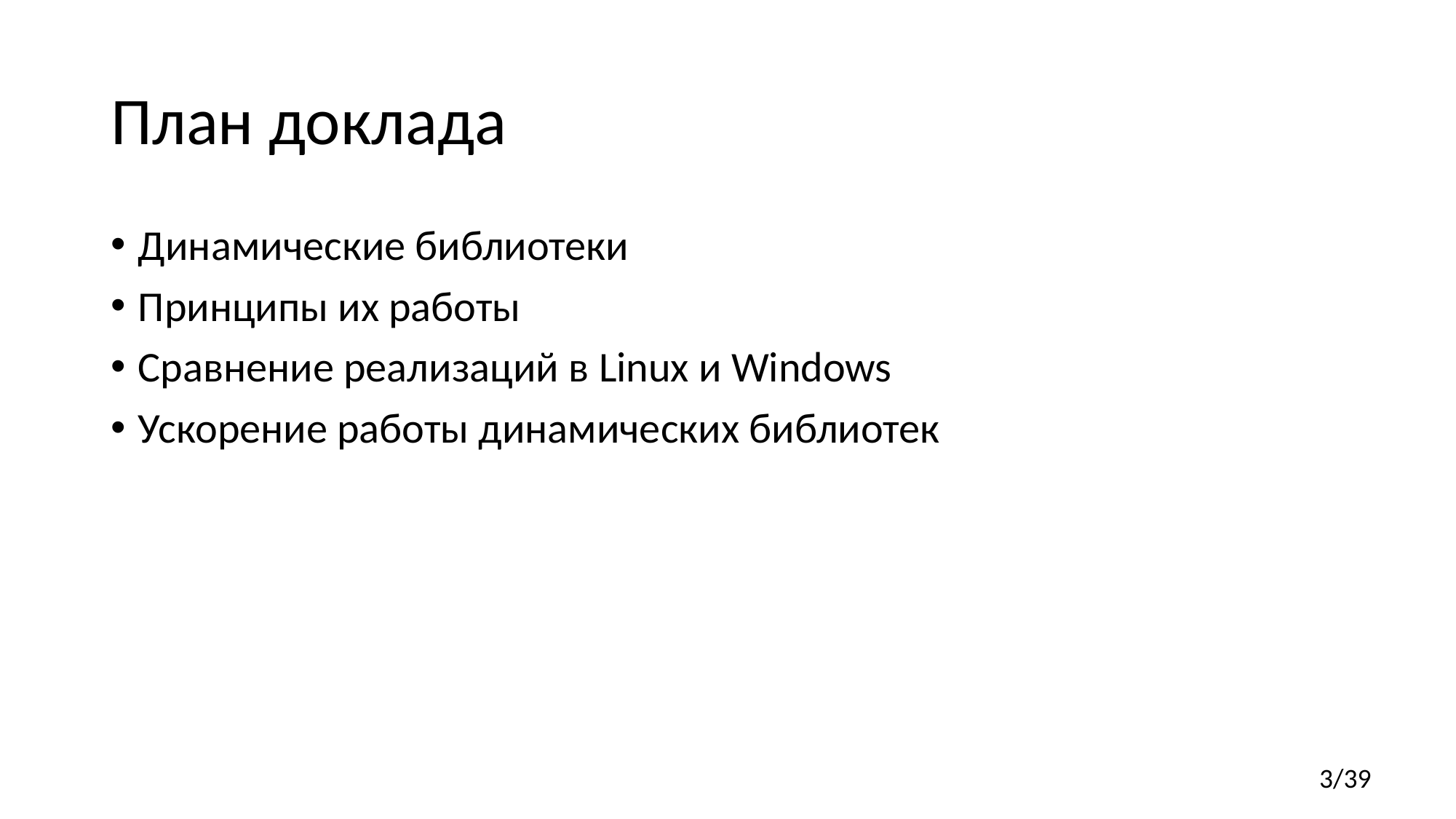

# План доклада
Динамические библиотеки
Принципы их работы
Сравнение реализаций в Linux и Windows
Ускорение работы динамических библиотек